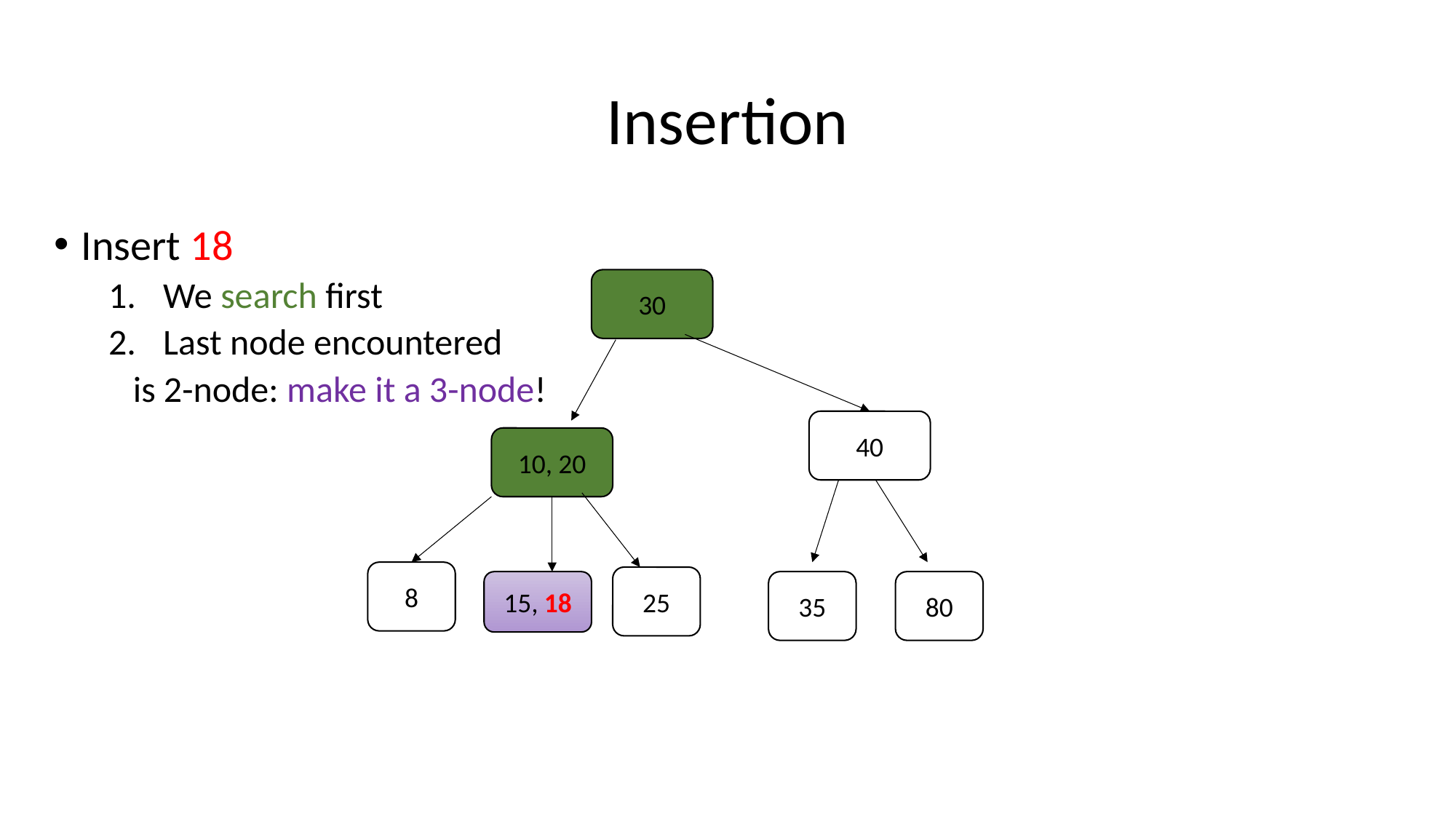

# Insertion
Insert 18
We search first
Last node encountered
   is 2-node: make it a 3-node!
30
40
10, 20
8
25
15, 18
35
80